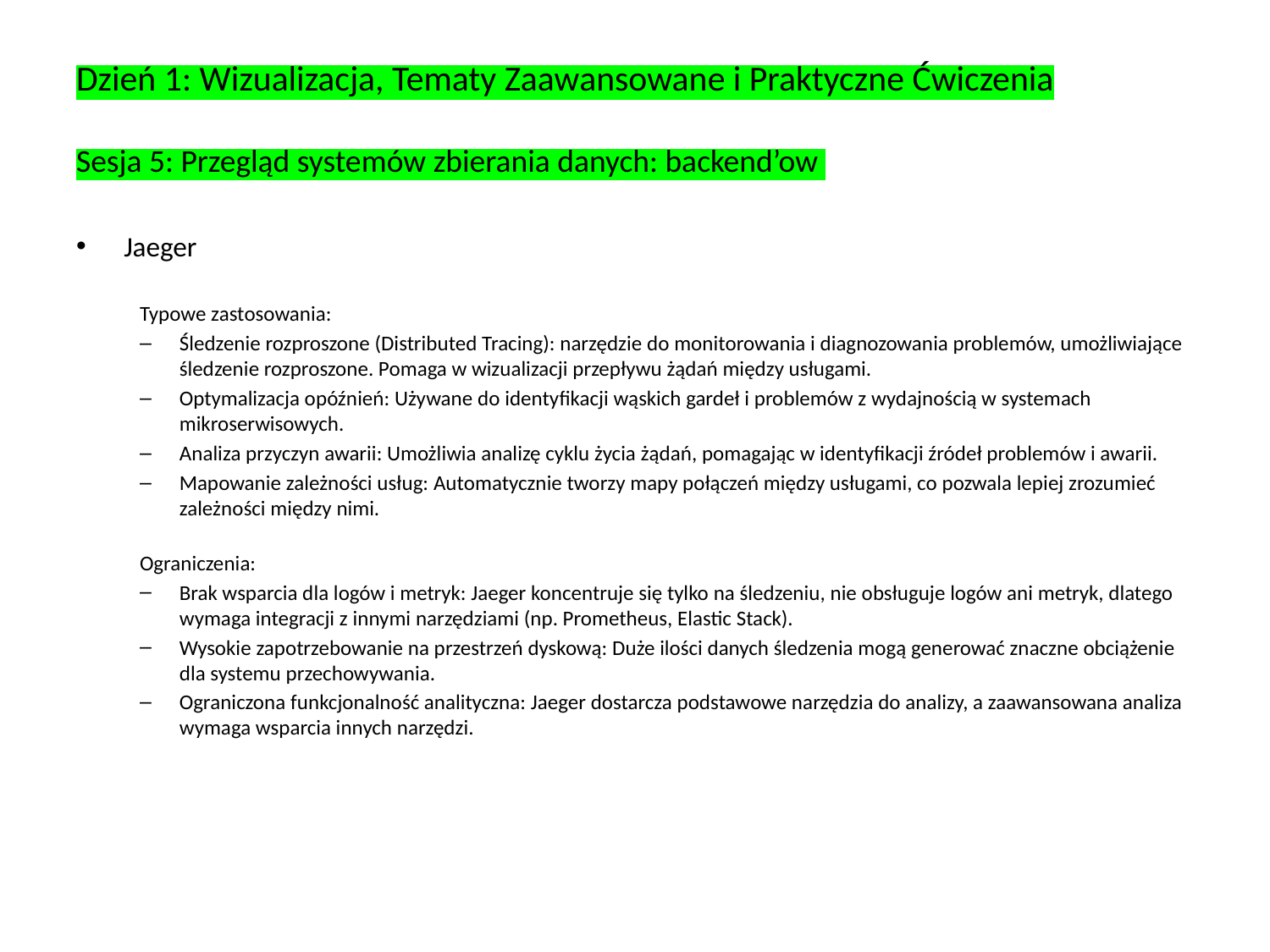

# Dzień 1: Wizualizacja, Tematy Zaawansowane i Praktyczne Ćwiczenia Sesja 5: Przegląd systemów zbierania danych: backend’ow
Jaeger
Typowe zastosowania:
Śledzenie rozproszone (Distributed Tracing): narzędzie do monitorowania i diagnozowania problemów, umożliwiające śledzenie rozproszone. Pomaga w wizualizacji przepływu żądań między usługami.
Optymalizacja opóźnień: Używane do identyfikacji wąskich gardeł i problemów z wydajnością w systemach mikroserwisowych.
Analiza przyczyn awarii: Umożliwia analizę cyklu życia żądań, pomagając w identyfikacji źródeł problemów i awarii.
Mapowanie zależności usług: Automatycznie tworzy mapy połączeń między usługami, co pozwala lepiej zrozumieć zależności między nimi.
Ograniczenia:
Brak wsparcia dla logów i metryk: Jaeger koncentruje się tylko na śledzeniu, nie obsługuje logów ani metryk, dlatego wymaga integracji z innymi narzędziami (np. Prometheus, Elastic Stack).
Wysokie zapotrzebowanie na przestrzeń dyskową: Duże ilości danych śledzenia mogą generować znaczne obciążenie dla systemu przechowywania.
Ograniczona funkcjonalność analityczna: Jaeger dostarcza podstawowe narzędzia do analizy, a zaawansowana analiza wymaga wsparcia innych narzędzi.